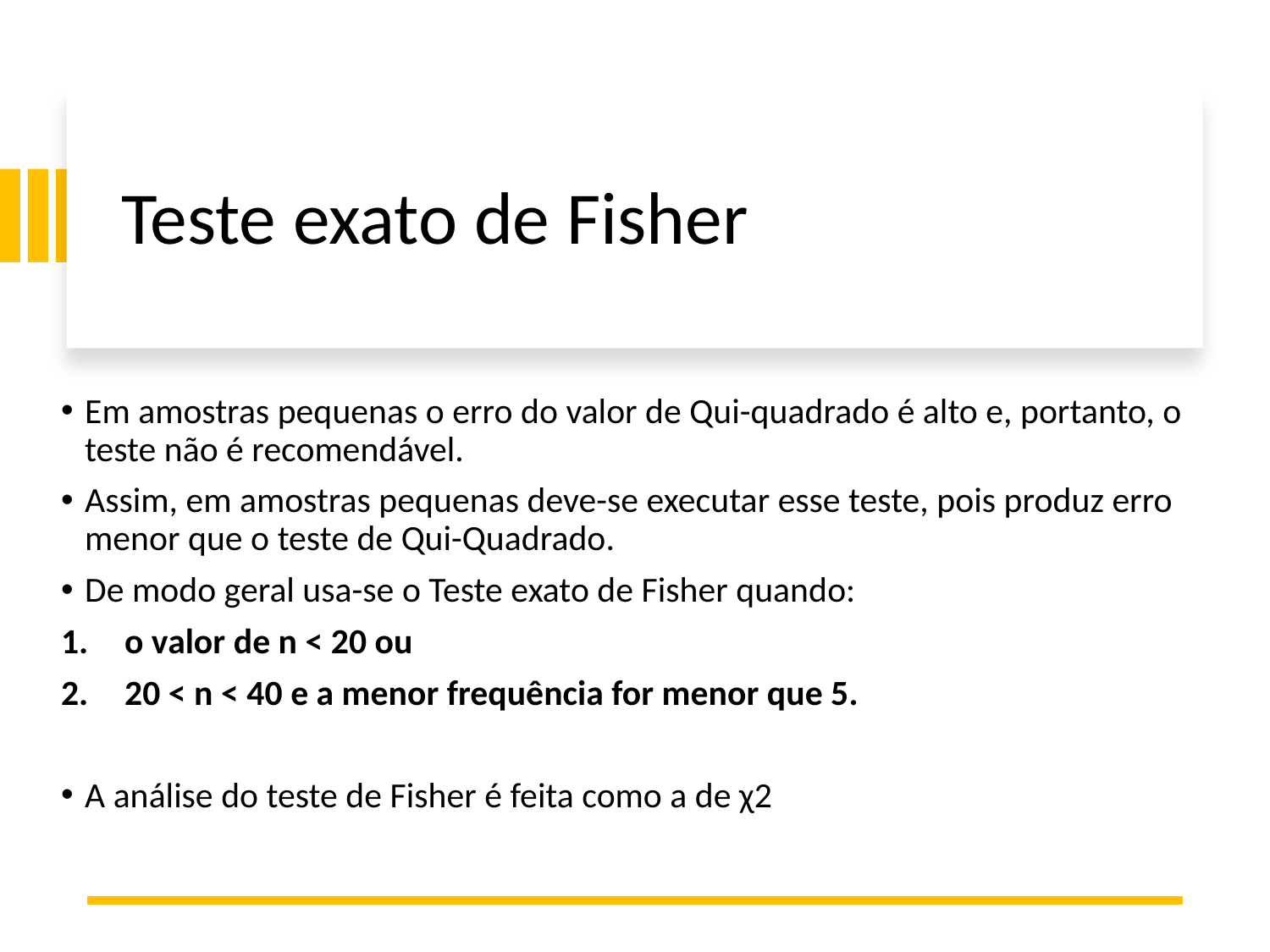

# Teste exato de Fisher

Em amostras pequenas o erro do valor de Qui-quadrado é alto e, portanto, o teste não é recomendável.
Assim, em amostras pequenas deve-se executar esse teste, pois produz erro menor que o teste de Qui-Quadrado.
De modo geral usa-se o Teste exato de Fisher quando:
o valor de n < 20 ou
20 < n < 40 e a menor frequência for menor que 5.

A análise do teste de Fisher é feita como a de χ2